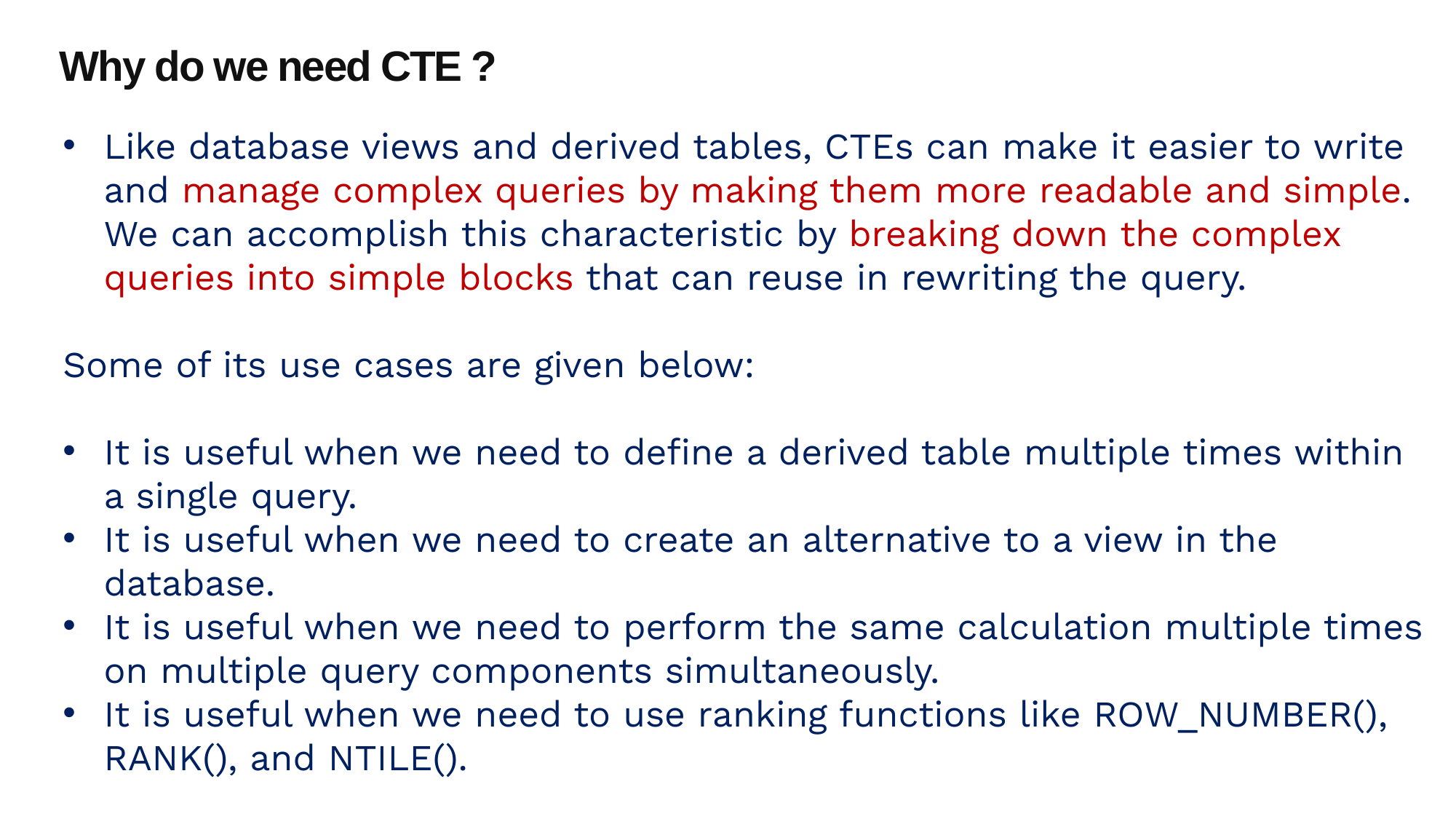

Why do we need CTE ?
Like database views and derived tables, CTEs can make it easier to write and manage complex queries by making them more readable and simple. We can accomplish this characteristic by breaking down the complex queries into simple blocks that can reuse in rewriting the query.

Some of its use cases are given below:

It is useful when we need to define a derived table multiple times within a single query.
It is useful when we need to create an alternative to a view in the database.
It is useful when we need to perform the same calculation multiple times on multiple query components simultaneously.
It is useful when we need to use ranking functions like ROW_NUMBER(), RANK(), and NTILE().